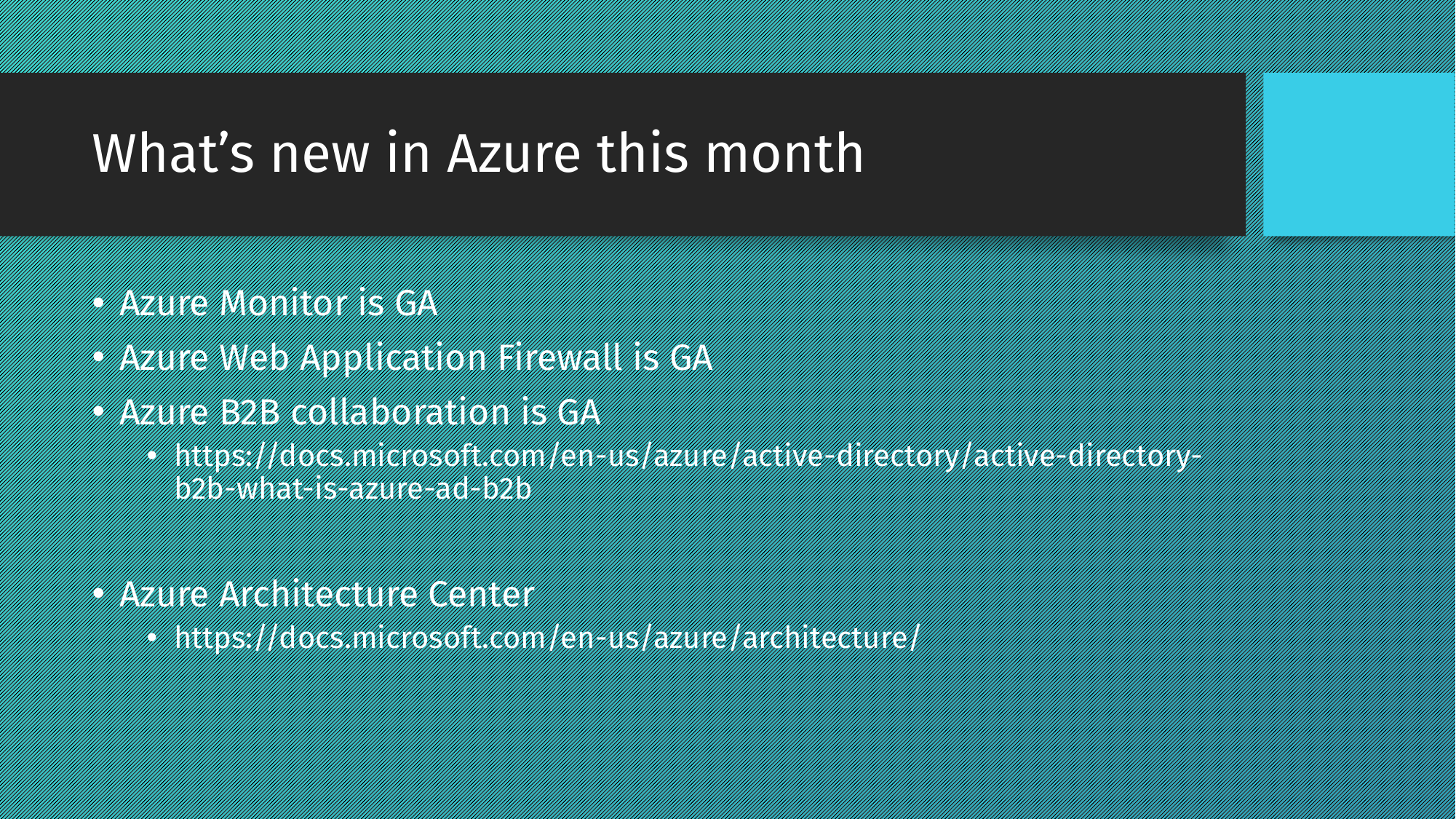

# What’s new in Azure this month
Azure Monitor is GA
Azure Web Application Firewall is GA
Azure B2B collaboration is GA
https://docs.microsoft.com/en-us/azure/active-directory/active-directory-b2b-what-is-azure-ad-b2b

Azure Architecture Center
https://docs.microsoft.com/en-us/azure/architecture/